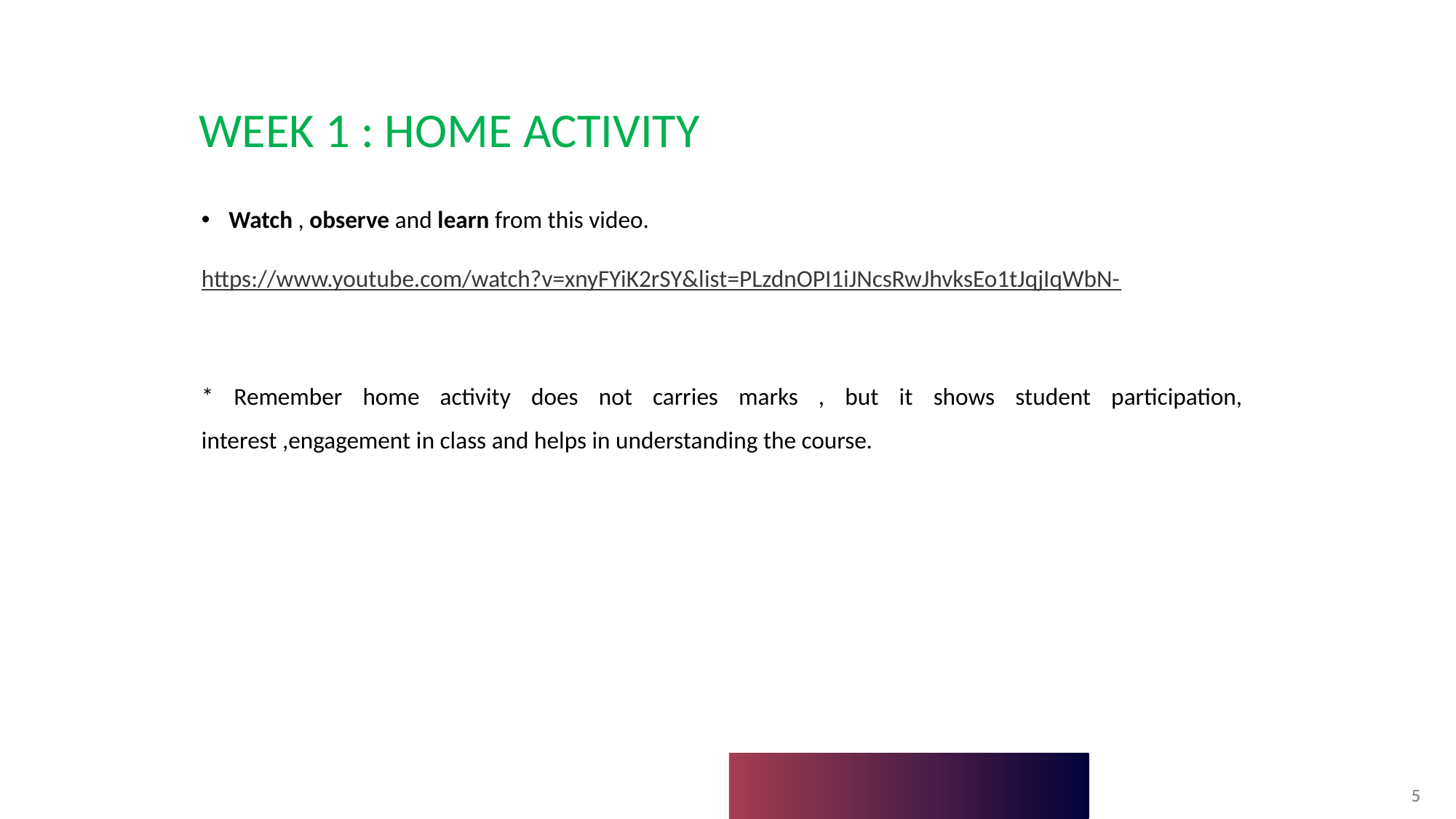

# WEEK 1 : HOME ACTIVITY
Watch , observe and learn from this video.
https://www.youtube.com/watch?v=xnyFYiK2rSY&list=PLzdnOPI1iJNcsRwJhvksEo1tJqjIqWbN-

* Remember home activity does not carries marks , but it shows student participation, interest ,engagement in class and helps in understanding the course.
5